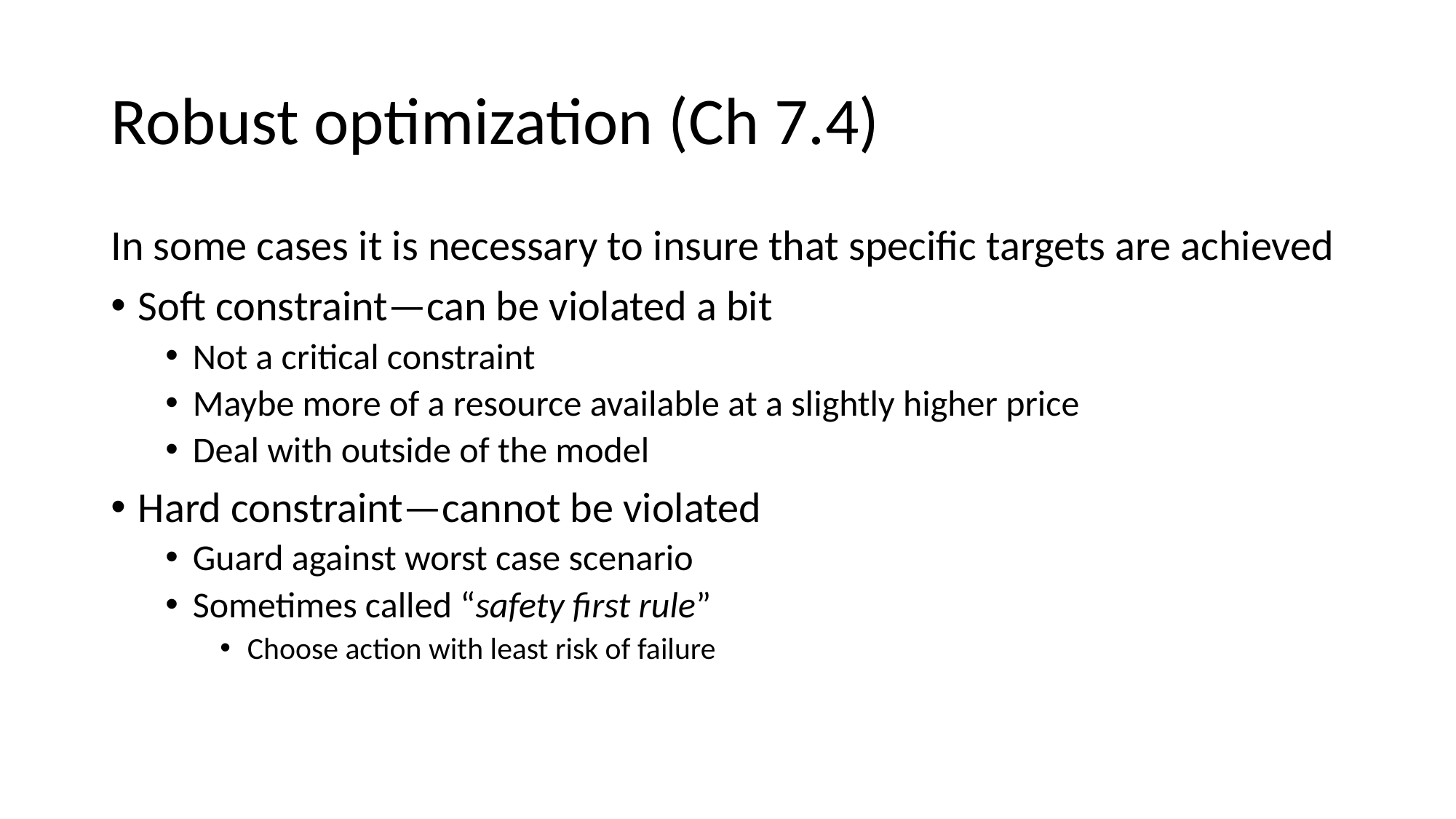

# Robust optimization (Ch 7.4)
In some cases it is necessary to insure that specific targets are achieved
Soft constraint—can be violated a bit
Not a critical constraint
Maybe more of a resource available at a slightly higher price
Deal with outside of the model
Hard constraint—cannot be violated
Guard against worst case scenario
Sometimes called “safety first rule”
Choose action with least risk of failure